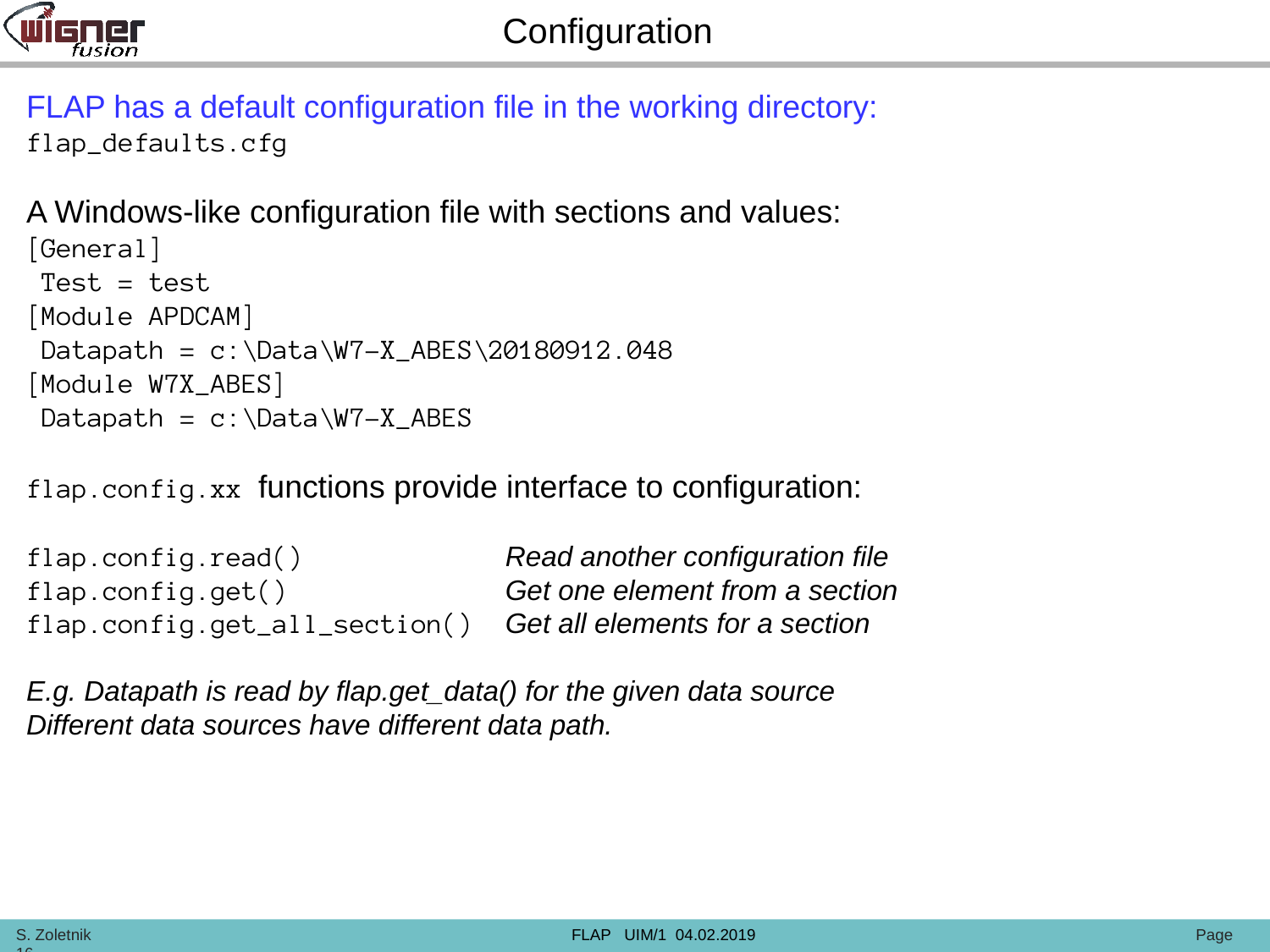

Configuration
FLAP has a default configuration file in the working directory:
flap_defaults.cfg

A Windows-like configuration file with sections and values:
[General]
 Test = test
[Module APDCAM]
 Datapath = c:\Data\W7-X_ABES\20180912.048
[Module W7X_ABES]
 Datapath = c:\Data\W7-X_ABES

flap.config.xx functions provide interface to configuration:

flap.config.read()             Read another configuration file
flap.config.get()              Get one element from a section
flap.config.get_all_section()  Get all elements for a section

E.g. Datapath is read by flap.get_data() for the given data source
Different data sources have different data path.